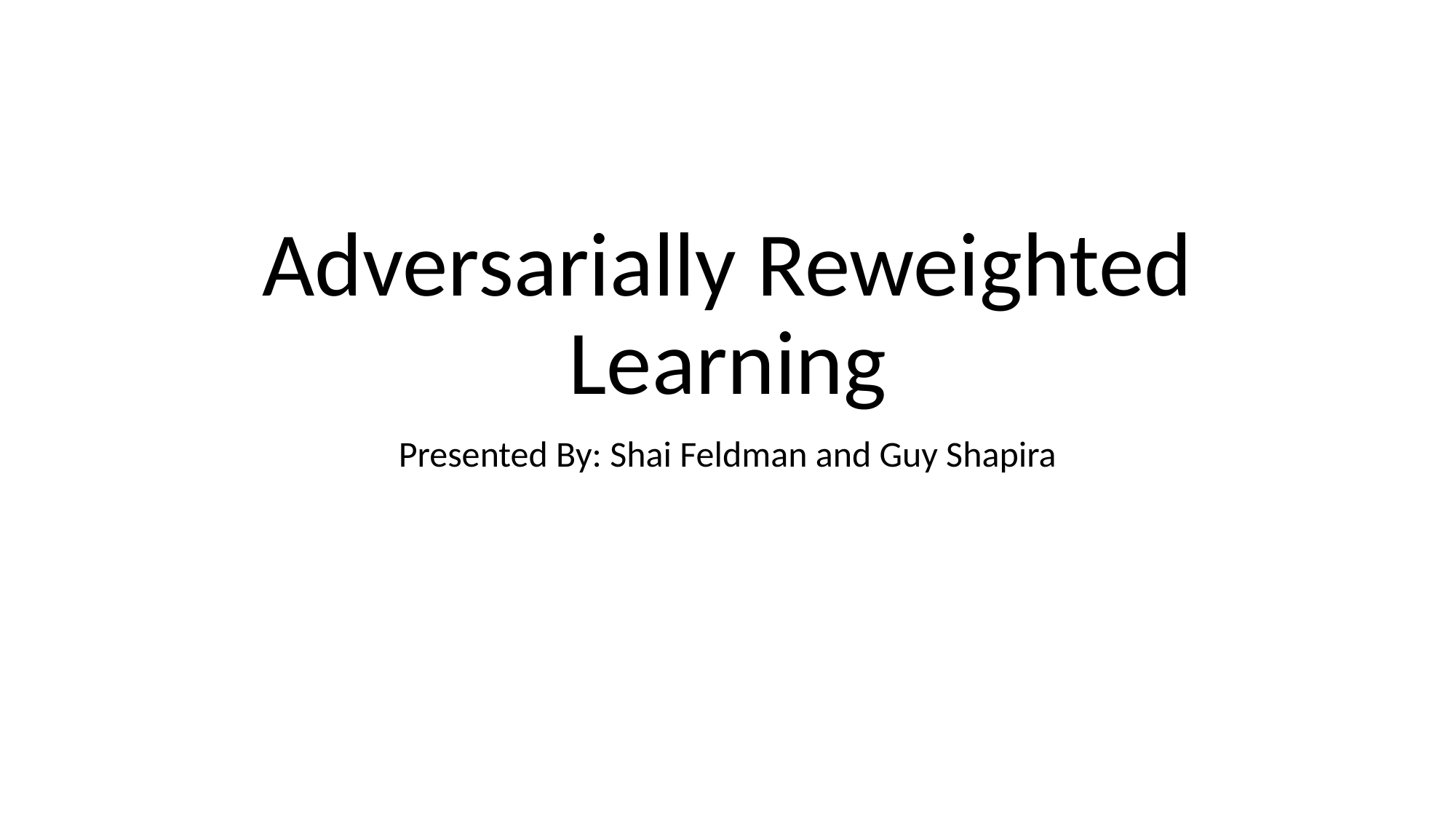

# Adversarially Reweighted Learning
Presented By: Shai Feldman and Guy Shapira